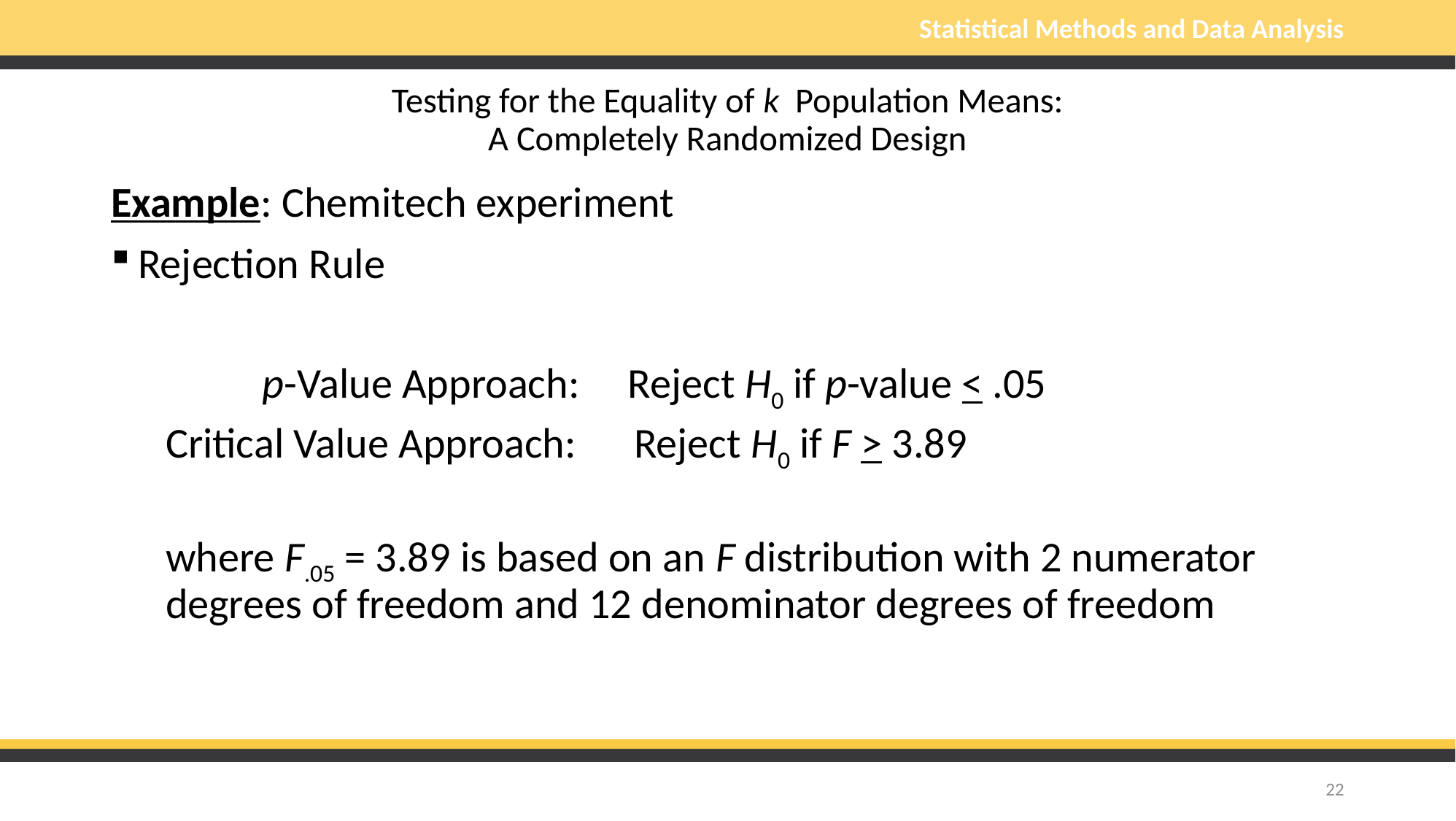

# Testing for the Equality of k  Population Means: A Completely Randomized Design
Example: Chemitech experiment
Rejection Rule

          p-Value Approach:     Reject H0 if p-value < .05
Critical Value Approach:      Reject H0 if F > 3.89

where F.05 = 3.89 is based on an F distribution with 2 numerator degrees of freedom and 12 denominator degrees of freedom

22